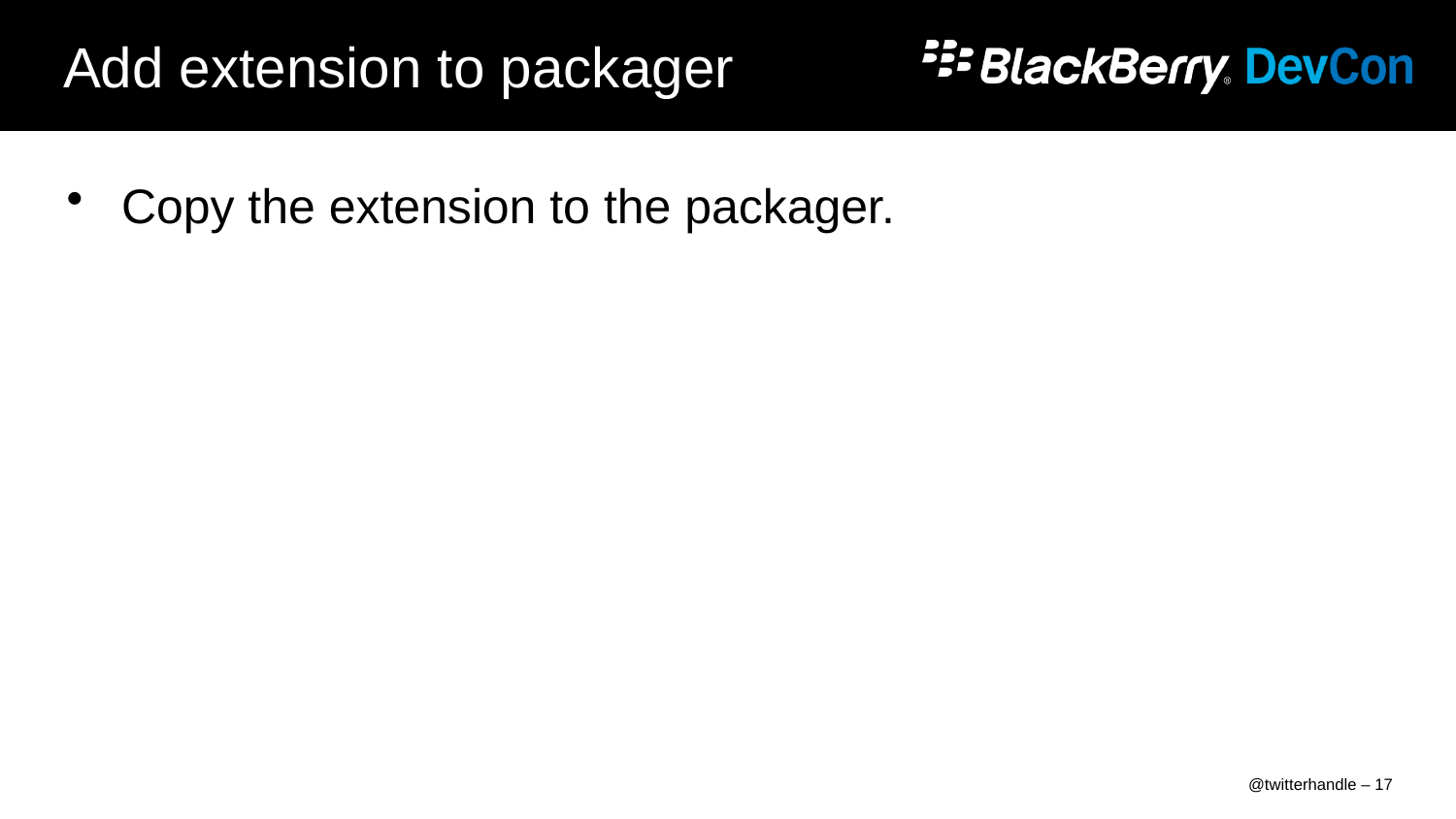

# Add extension to packager
Copy the extension to the packager.
@twitterhandle – 17